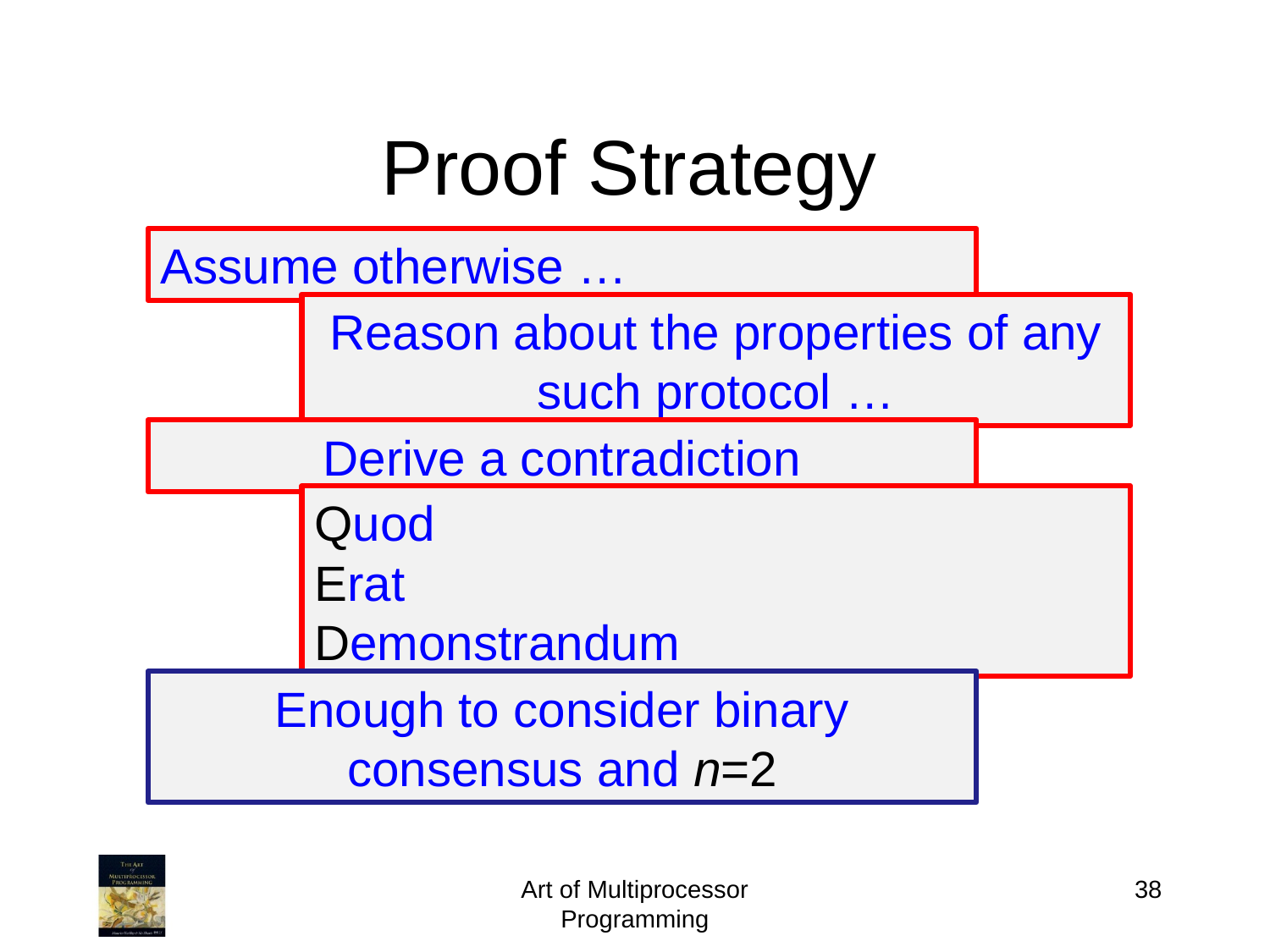

# Proof Strategy
Assume otherwise …
Reason about the properties of any such protocol …
Derive a contradiction
Quod
Erat
Demonstrandum
Enough to consider binary consensus and n=2
Art of Multiprocessor Programming
38